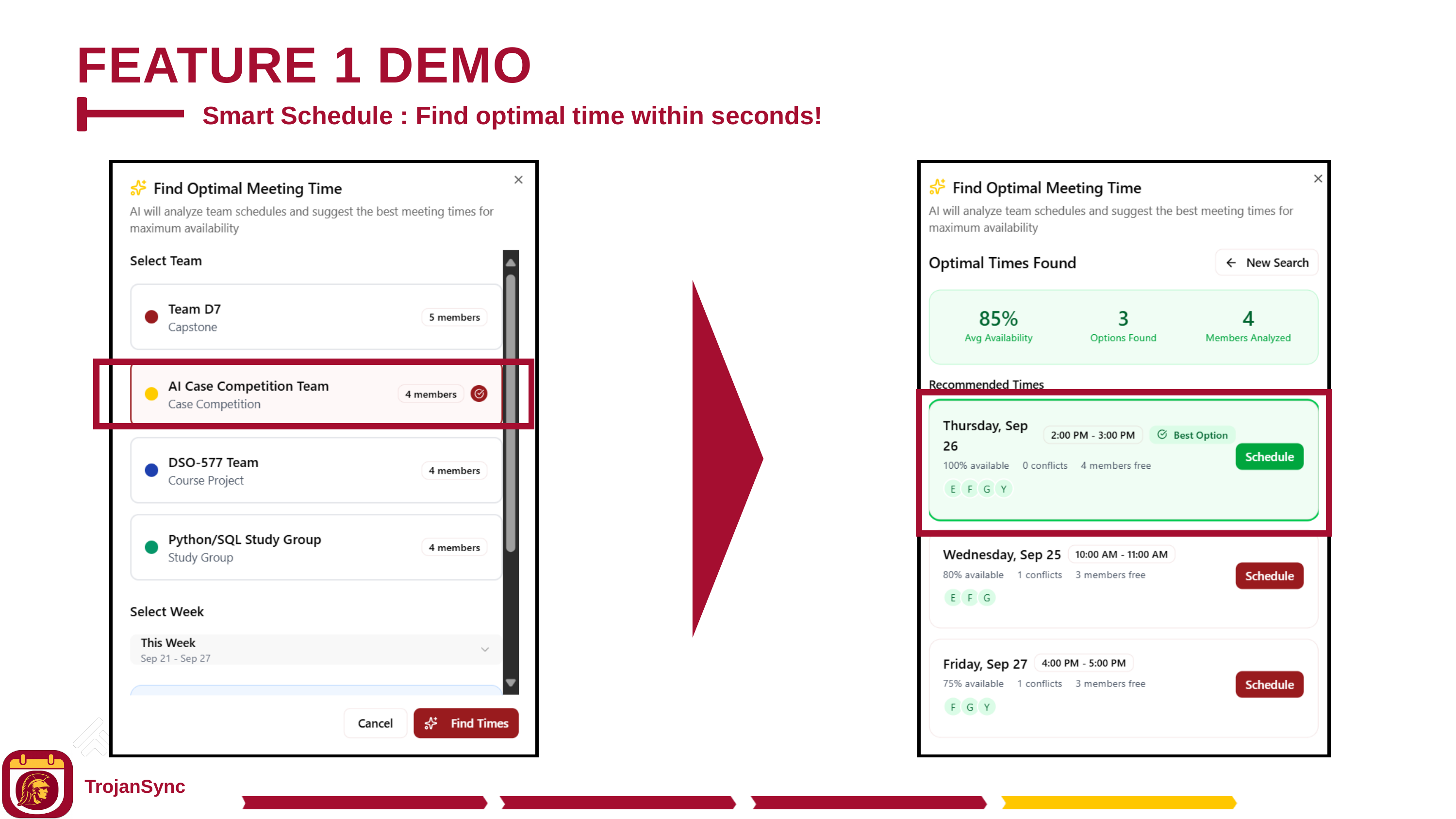

FEATURE 1 DEMO
Smart Schedule : Find optimal time within seconds!

Thynk Unlimited

TrojanSync